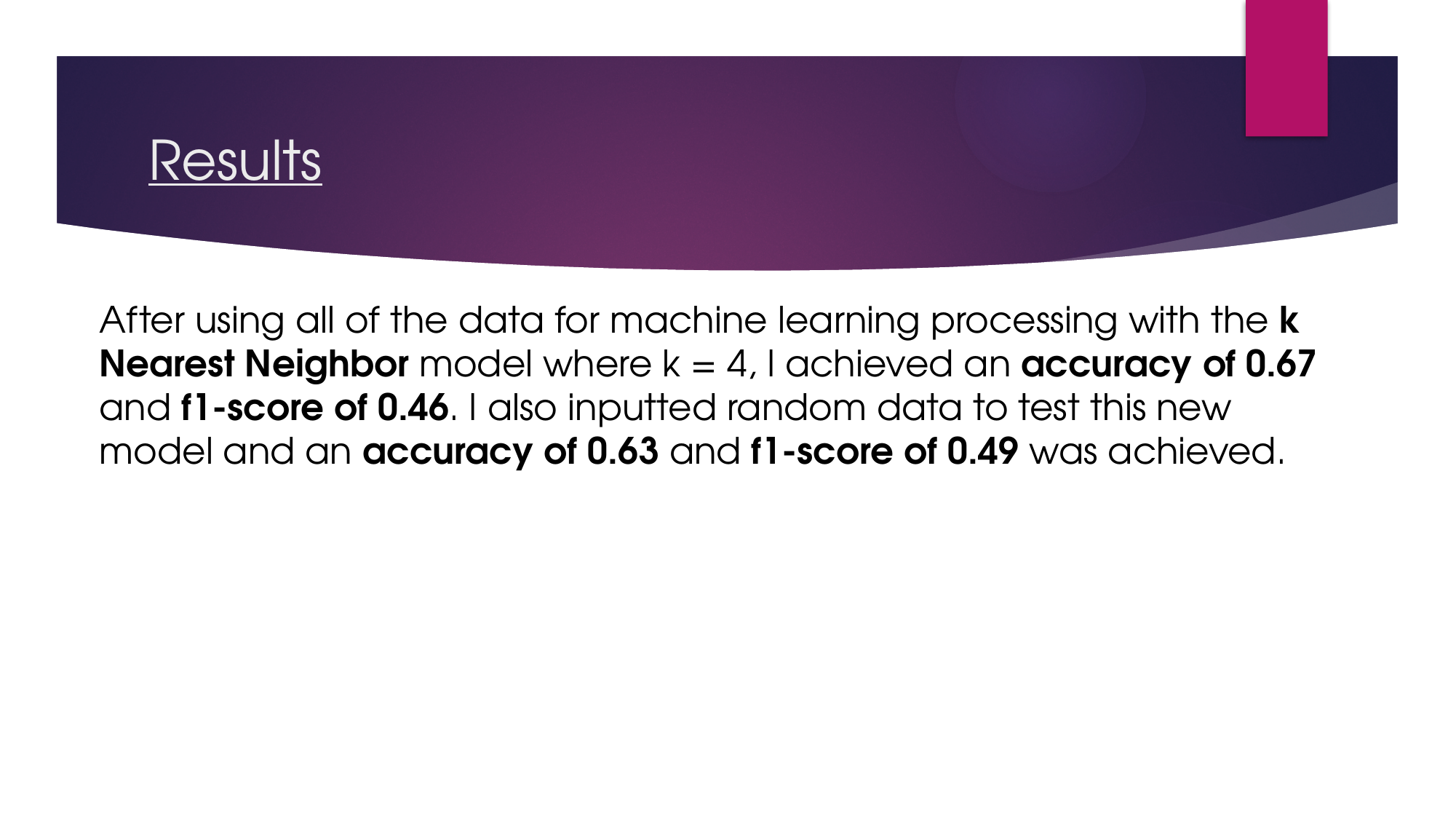

# Results
After using all of the data for machine learning processing with the k Nearest Neighbor model where k = 4, I achieved an accuracy of 0.67 and f1-score of 0.46. I also inputted random data to test this new model and an accuracy of 0.63 and f1-score of 0.49 was achieved.